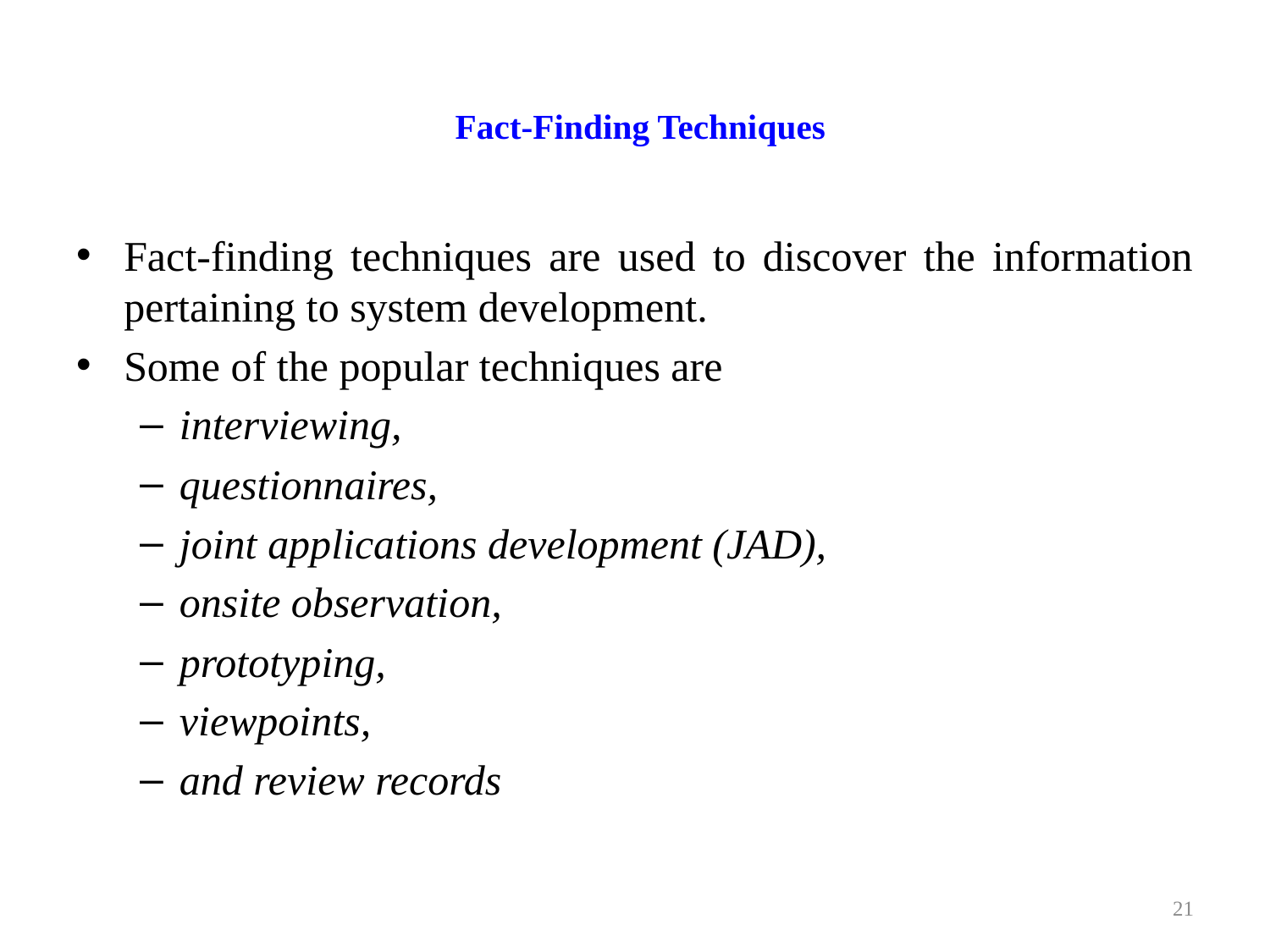

# Fact-Finding Techniques
Fact-finding techniques are used to discover the information pertaining to system development.
Some of the popular techniques are
interviewing,
questionnaires,
joint applications development (JAD),
onsite observation,
prototyping,
viewpoints,
and review records
21